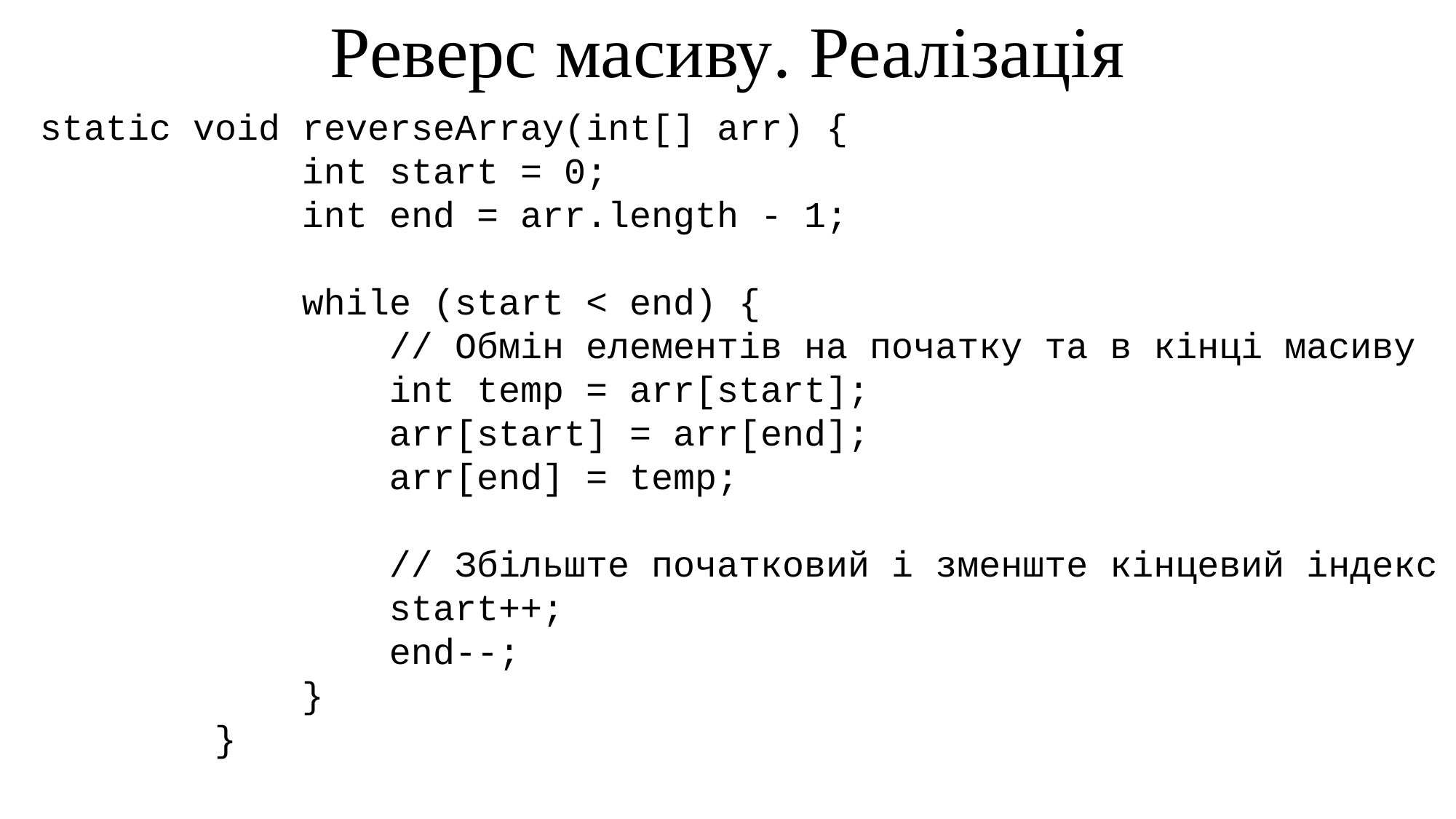

Реверс масиву. Реалізація
static void reverseArray(int[] arr) {
            int start = 0;
            int end = arr.length - 1;

            while (start < end) {
                // Обмін елементів на початку та в кінці масиву
                int temp = arr[start];
                arr[start] = arr[end];
                arr[end] = temp;

                // Збільште початковий і зменште кінцевий індекс
                start++;
                end--;
            }
        }